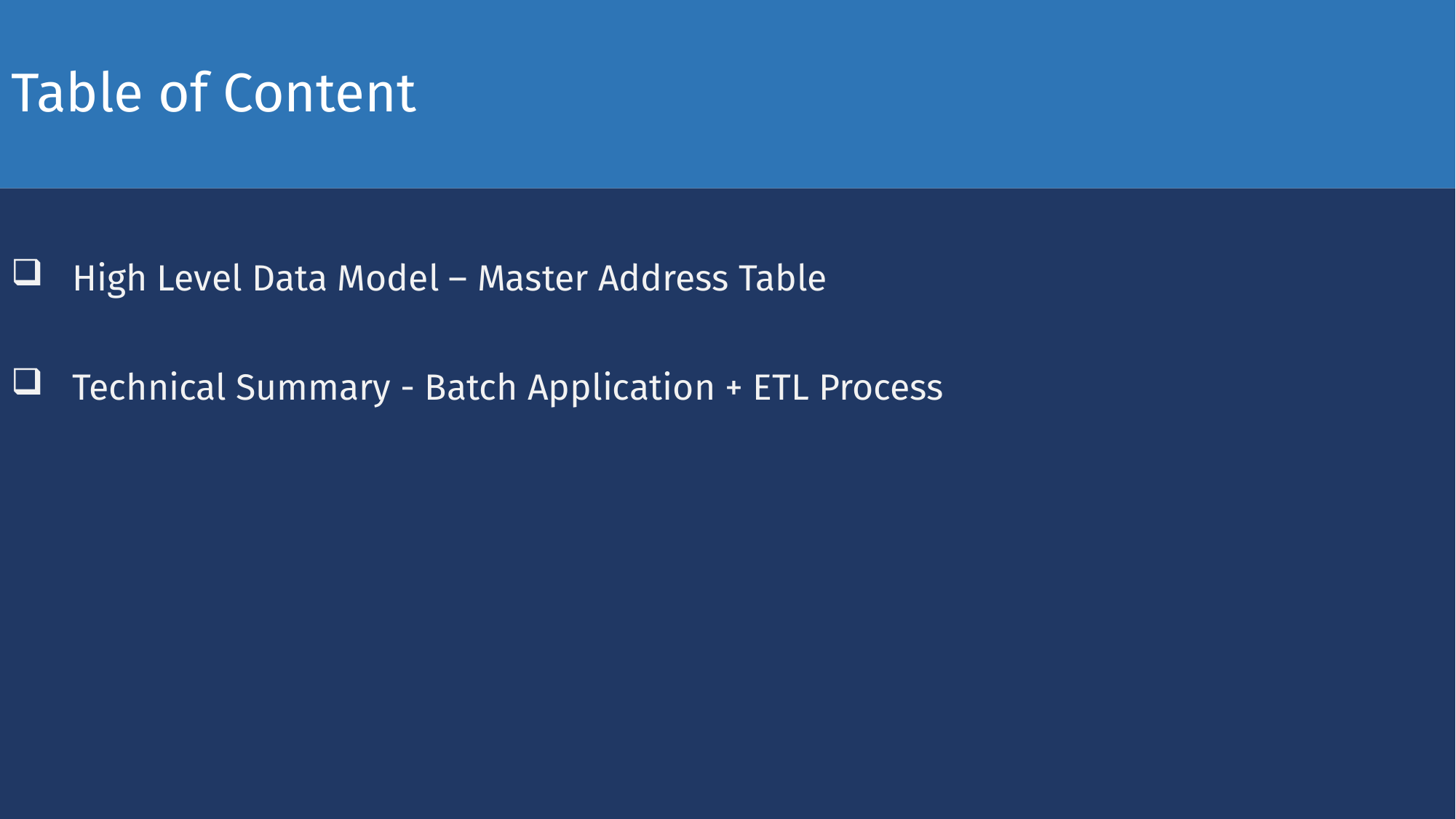

# Table of Content

   High Level Data Model – Master Address Table

   Technical Summary - Batch Application + ETL Process